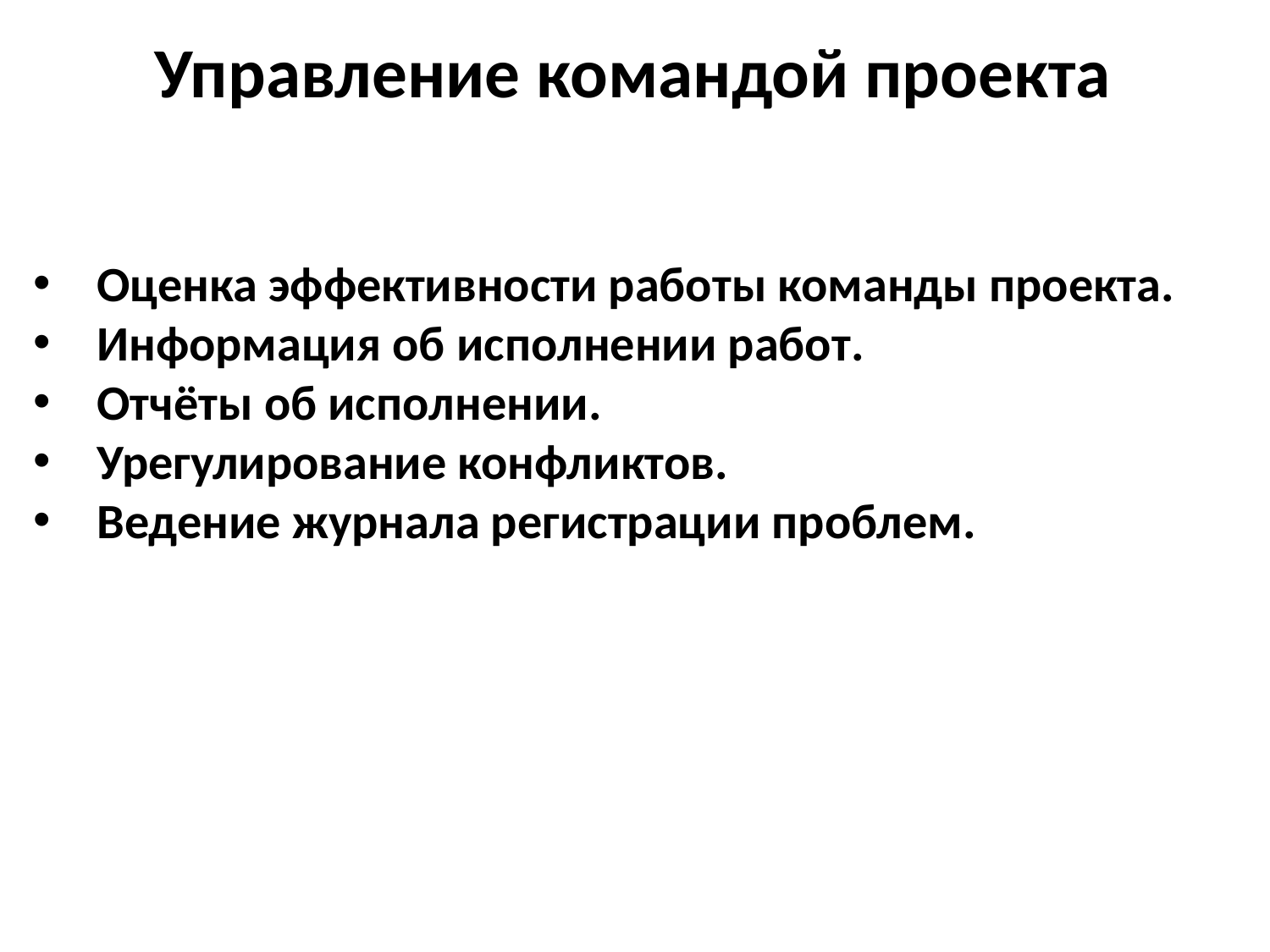

Управление командой проекта
Оценка эффективности работы команды проекта.
Информация об исполнении работ.
Отчёты об исполнении.
Урегулирование конфликтов.
Ведение журнала регистрации проблем.